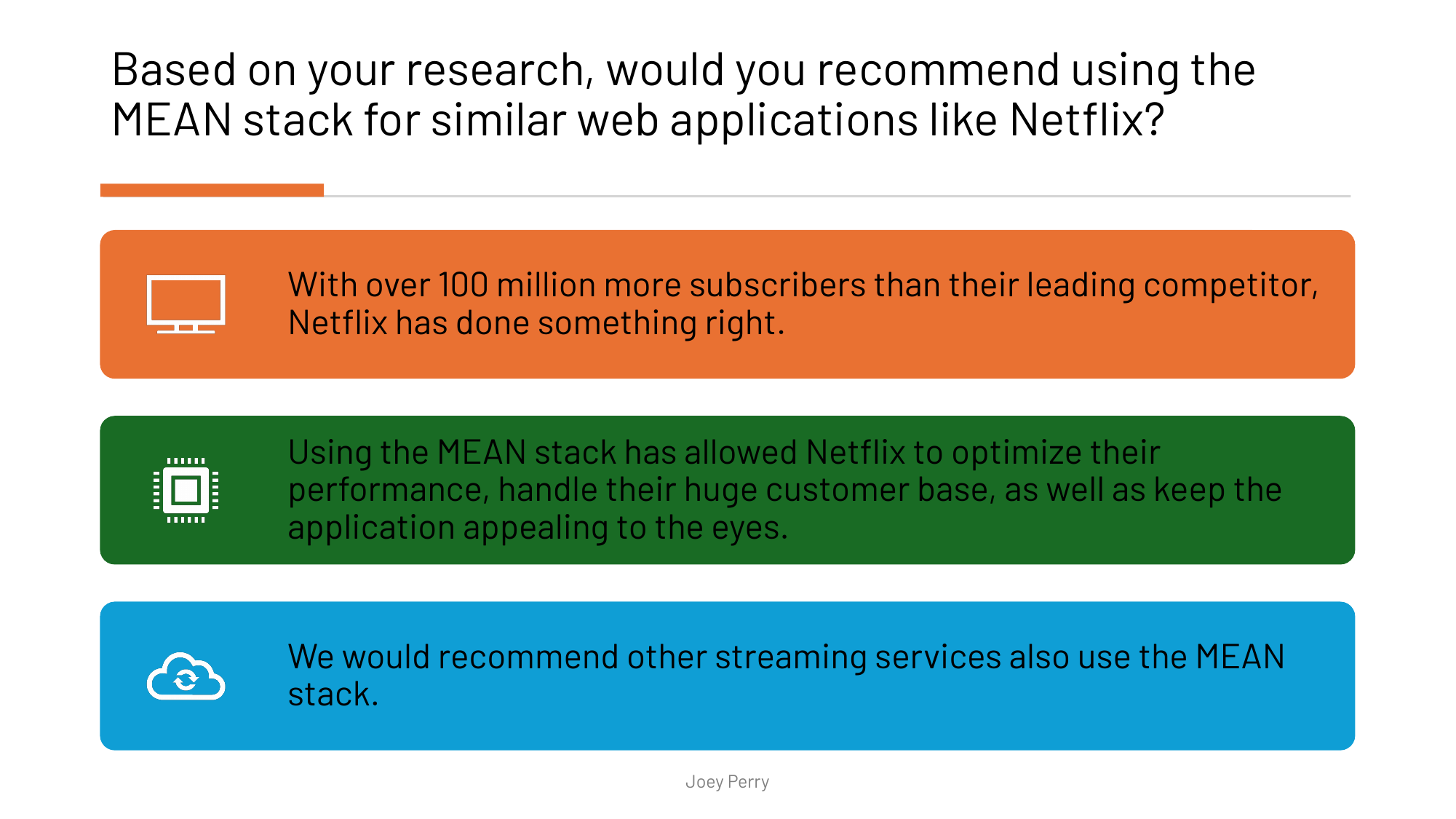

# Based on your research, would you recommend using the MEAN stack for similar web applications like Netflix?

With over 100 million more subscribers than their leading competitor, Netflix has done something right.
Using the MEAN stack has allowed Netflix to optimize their performance, handle their huge customer base, as well as keep the application appealing to the eyes.
We would recommend other streaming services also use the MEAN stack.
Joey Perry